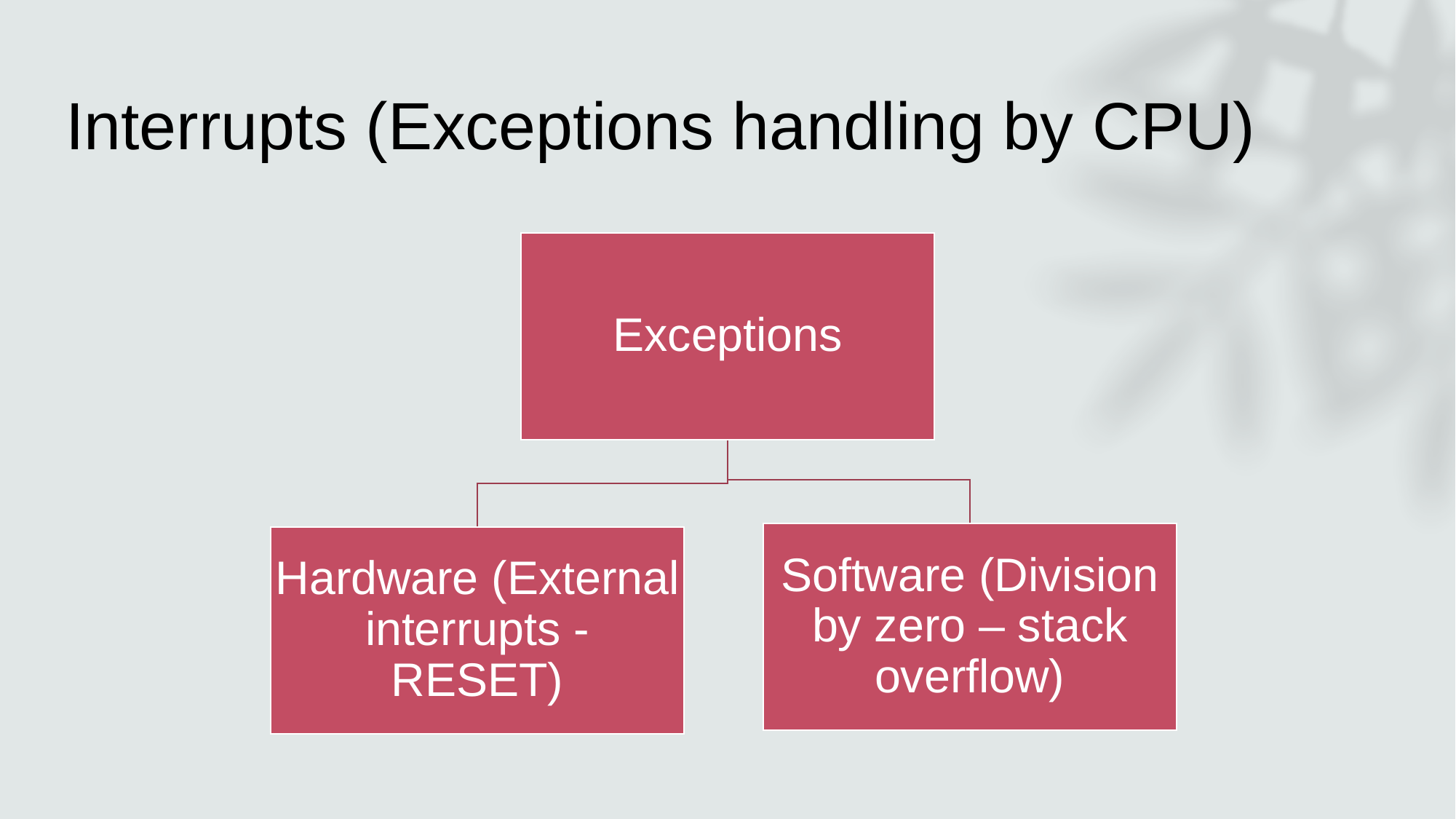

# Interrupts (Exceptions handling by CPU)
Exceptions
Hardware (External interrupts - RESET)
Software (Division by zero – stack overflow)